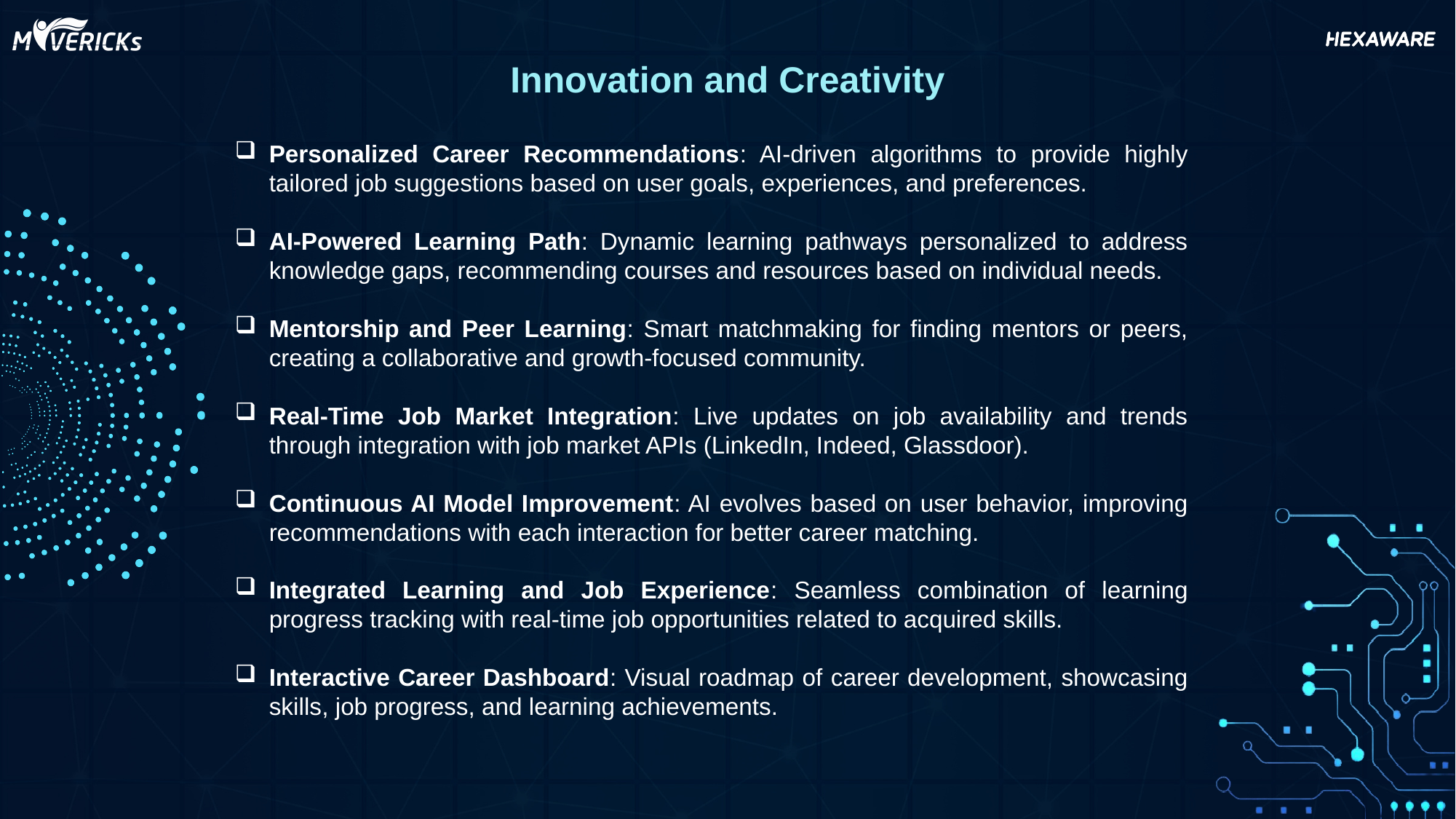

Innovation and Creativity

Personalized Career Recommendations: AI-driven algorithms to provide highly tailored job suggestions based on user goals, experiences, and preferences.

AI-Powered Learning Path: Dynamic learning pathways personalized to address knowledge gaps, recommending courses and resources based on individual needs.

Mentorship and Peer Learning: Smart matchmaking for finding mentors or peers, creating a collaborative and growth-focused community.

Real-Time Job Market Integration: Live updates on job availability and trends through integration with job market APIs (LinkedIn, Indeed, Glassdoor).

Continuous AI Model Improvement: AI evolves based on user behavior, improving recommendations with each interaction for better career matching.

Integrated Learning and Job Experience: Seamless combination of learning progress tracking with real-time job opportunities related to acquired skills.

Interactive Career Dashboard: Visual roadmap of career development, showcasing skills, job progress, and learning achievements.